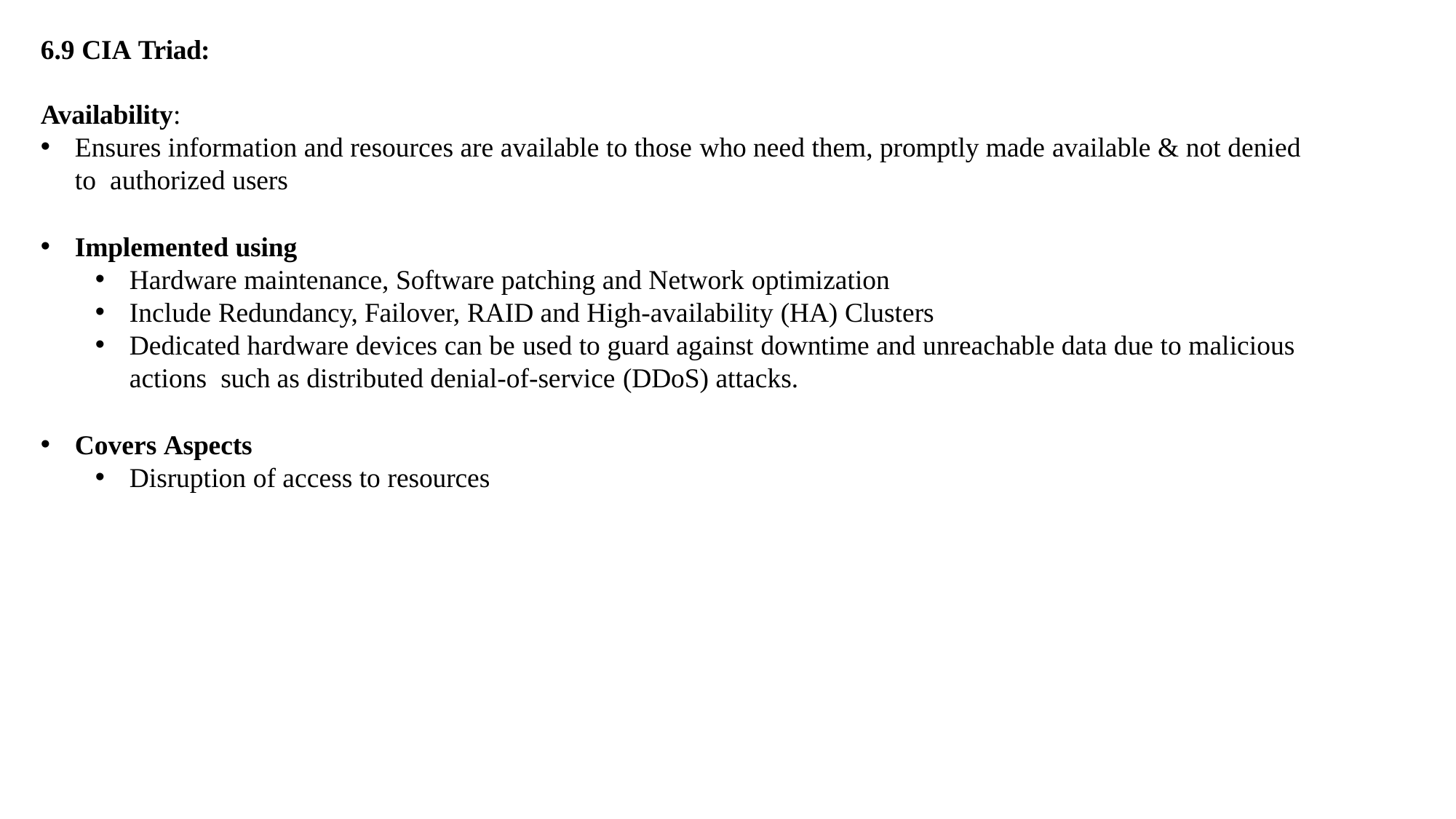

6.9 CIA Triad:

Availability:
Ensures information and resources are available to those who need them, promptly made available & not denied to  authorized users

Implemented using
Hardware maintenance, Software patching and Network optimization
Include Redundancy, Failover, RAID and High-availability (HA) Clusters
Dedicated hardware devices can be used to guard against downtime and unreachable data due to malicious actions  such as distributed denial-of-service (DDoS) attacks.

Covers Aspects
Disruption of access to resources